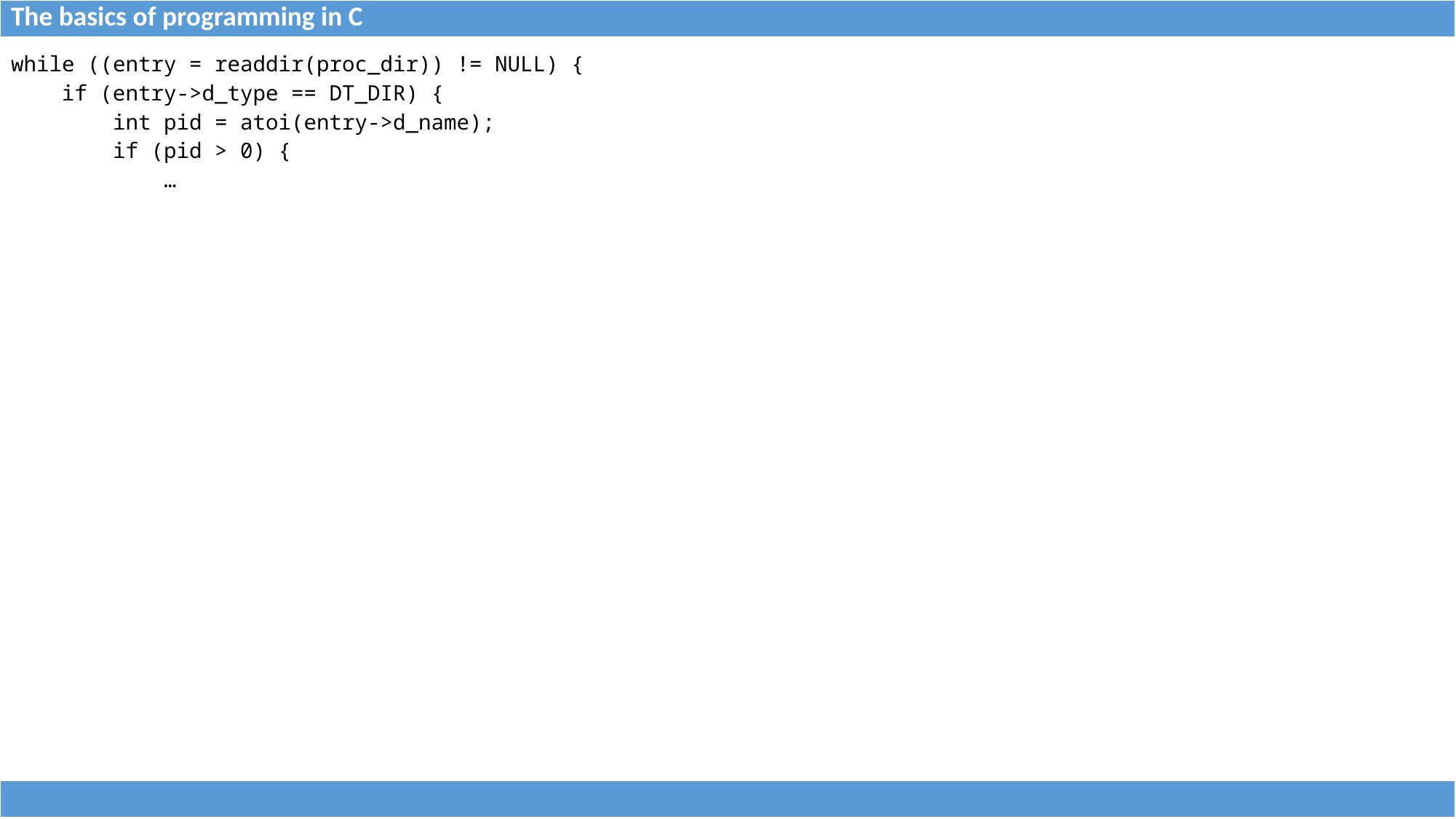

| The basics of programming in C |
| --- |
| while ((entry = readdir(proc\_dir)) != NULL) { if (entry->d\_type == DT\_DIR) { int pid = atoi(entry->d\_name); if (pid > 0) { … |  |
| --- | --- |
|  |
| --- |